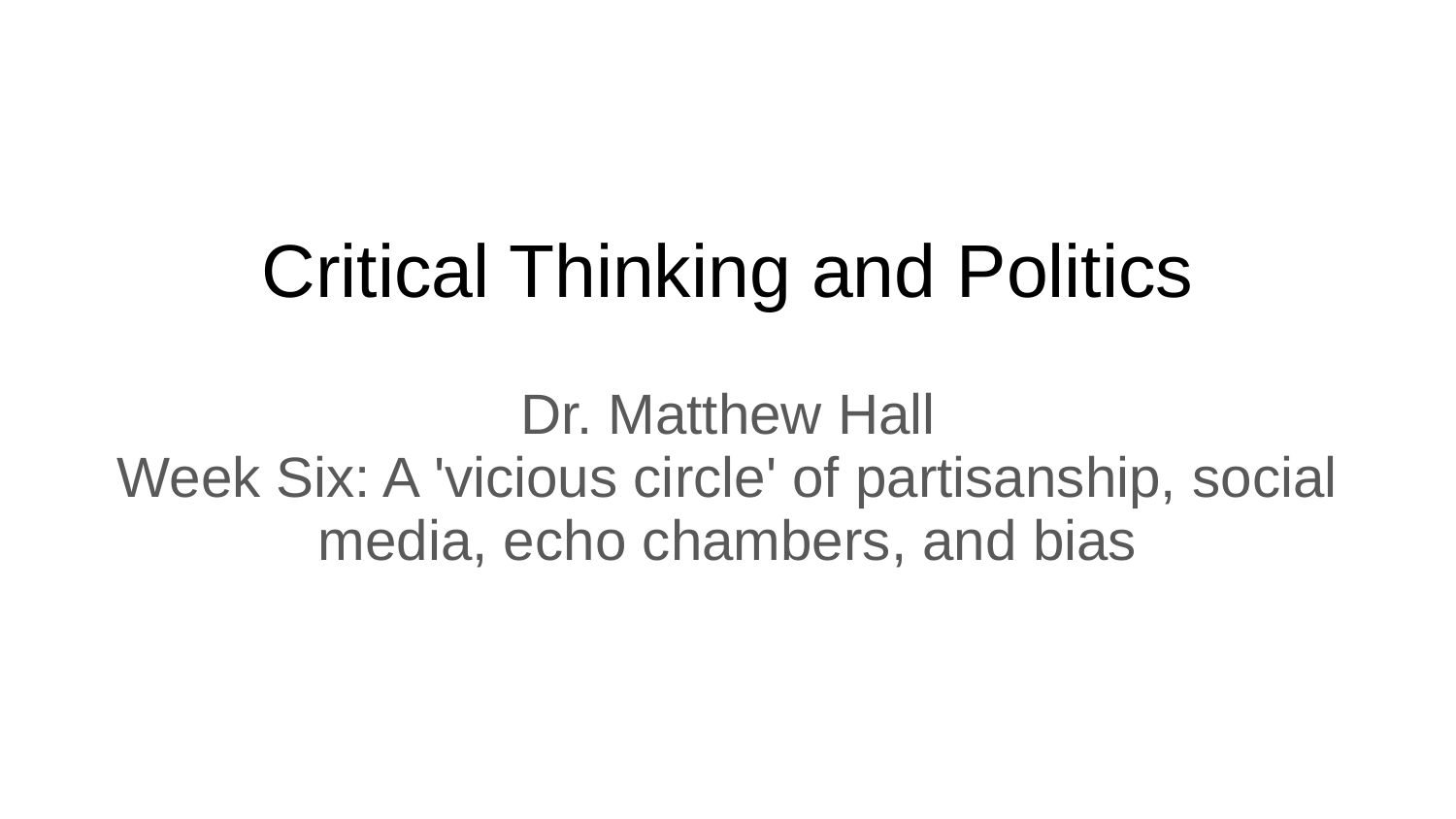

# Critical Thinking and Politics
Dr. Matthew Hall
Week Six: A 'vicious circle' of partisanship, social media, echo chambers, and bias